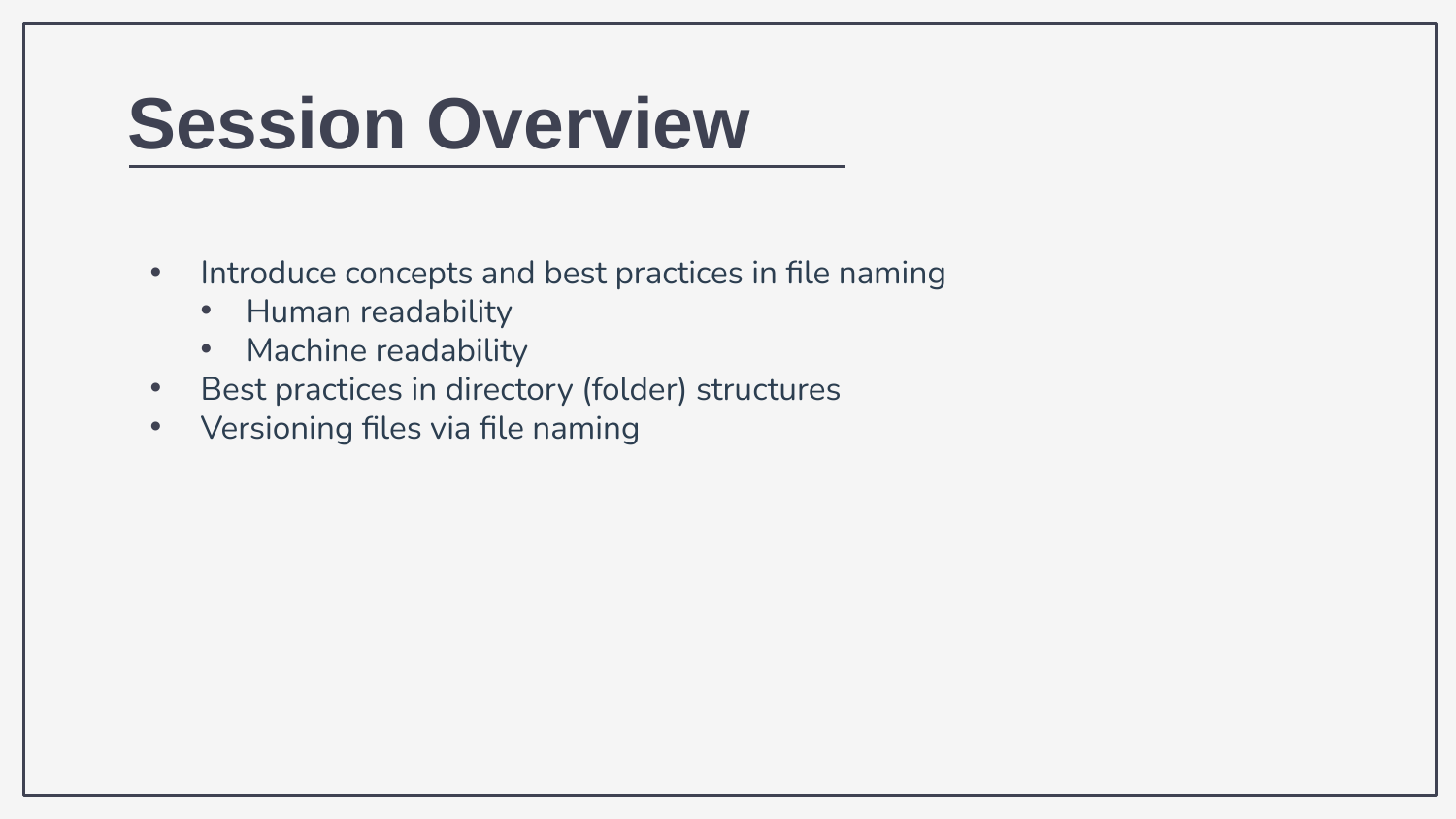

Session Overview
Introduce concepts and best practices in file naming
Human readability
Machine readability
Best practices in directory (folder) structures
Versioning files via file naming